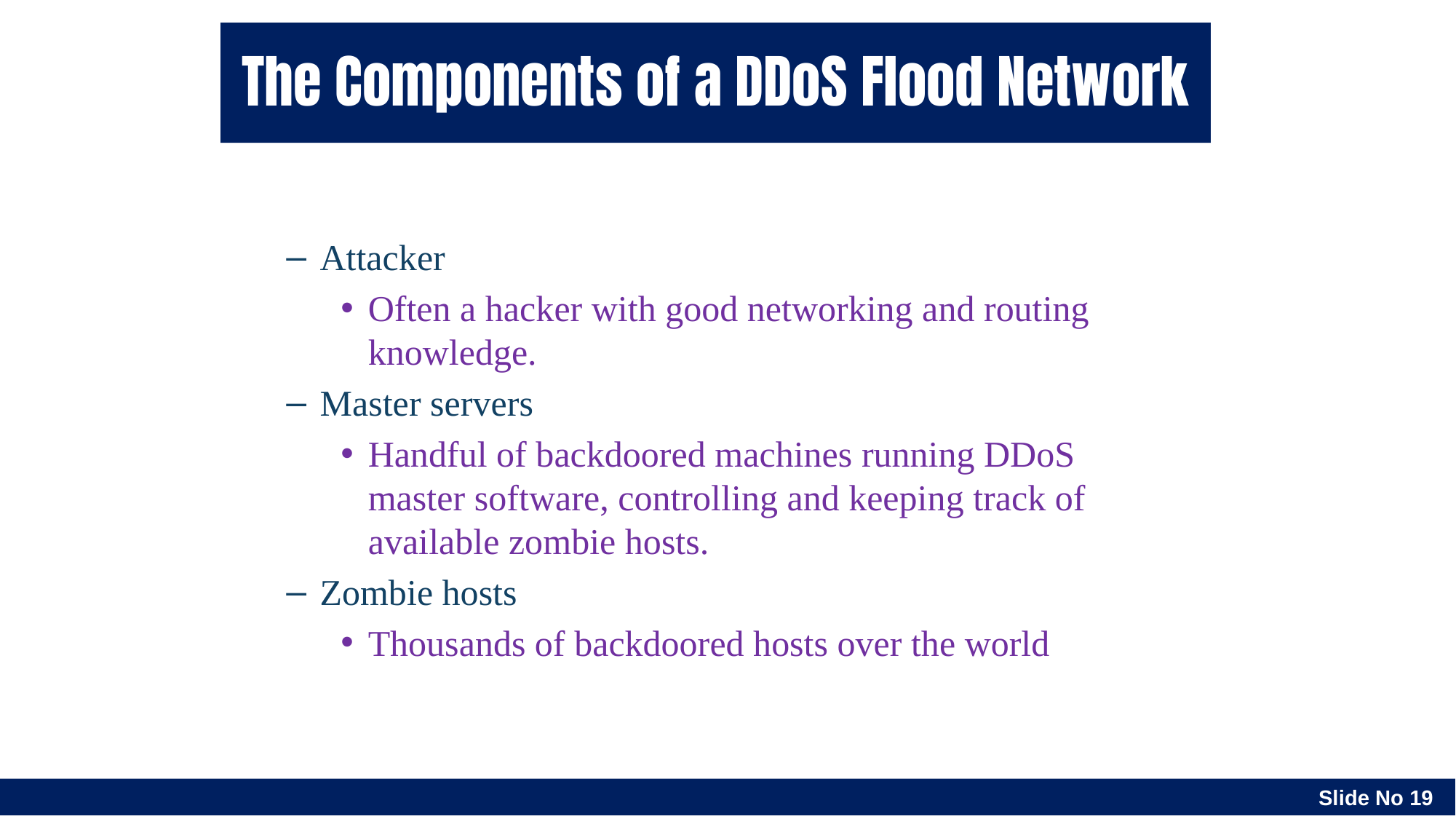

# The Components of a DDoS Flood Network
Attacker
Often a hacker with good networking and routing knowledge.
Master servers
Handful of backdoored machines running DDoS master software, controlling and keeping track of available zombie hosts.
Zombie hosts
Thousands of backdoored hosts over the world